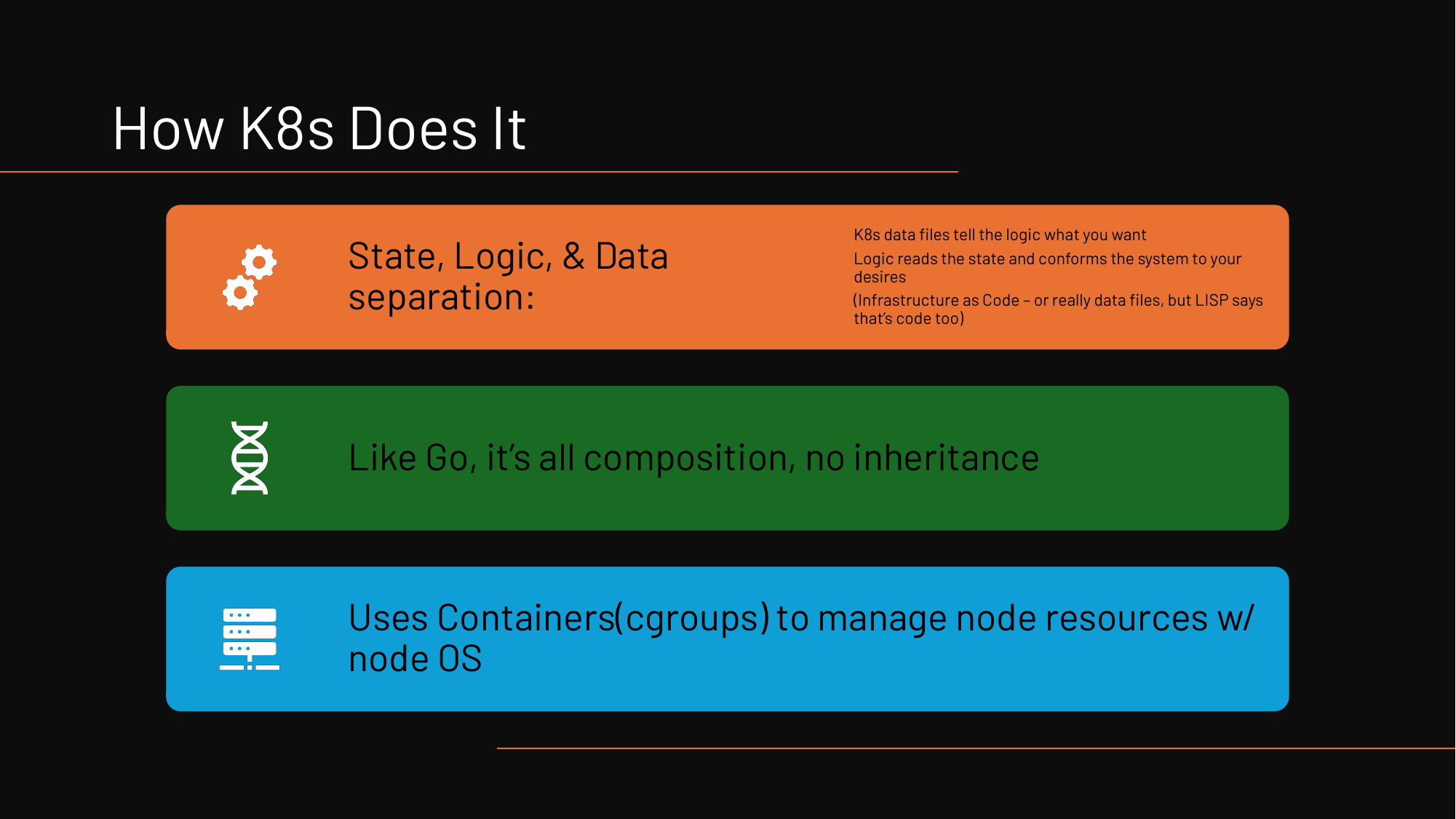

# How K8s Does It
State, Logic, & Data separation:
K8s data files tell the logic what you want
Logic reads the state and conforms the system to your desires
(Infrastructure as Code – or really data files, but LISP says that’s code too)
Like Go, it’s all composition, no inheritance
Uses Containers(cgroups) to manage node resources w/ node OS